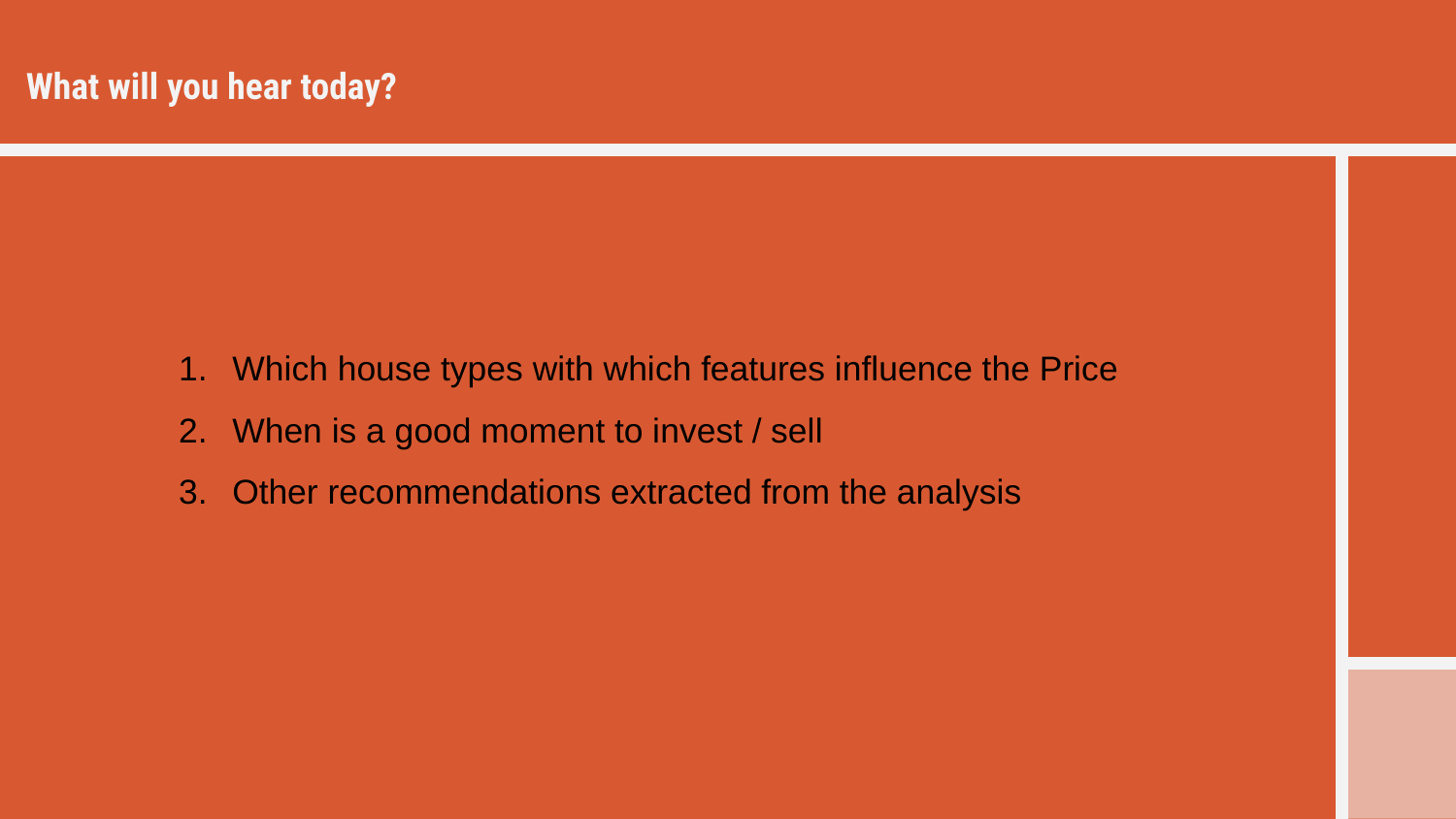

# What will you hear today?
Which house types with which features influence the Price
When is a good moment to invest / sell
Other recommendations extracted from the analysis